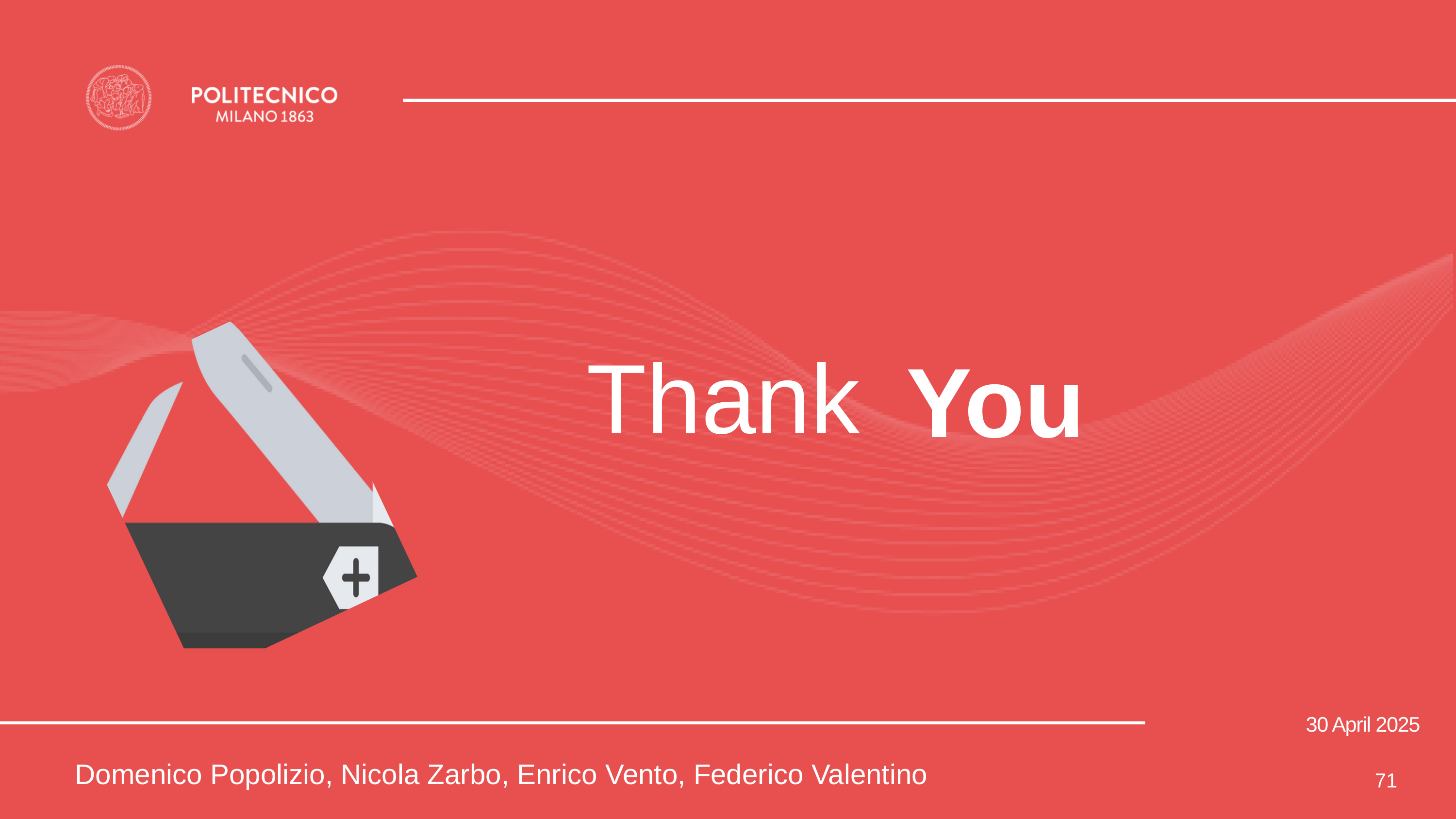

Thank
You

30 April 2025

Domenico Popolizio, Nicola Zarbo, Enrico Vento, Federico Valentino
71